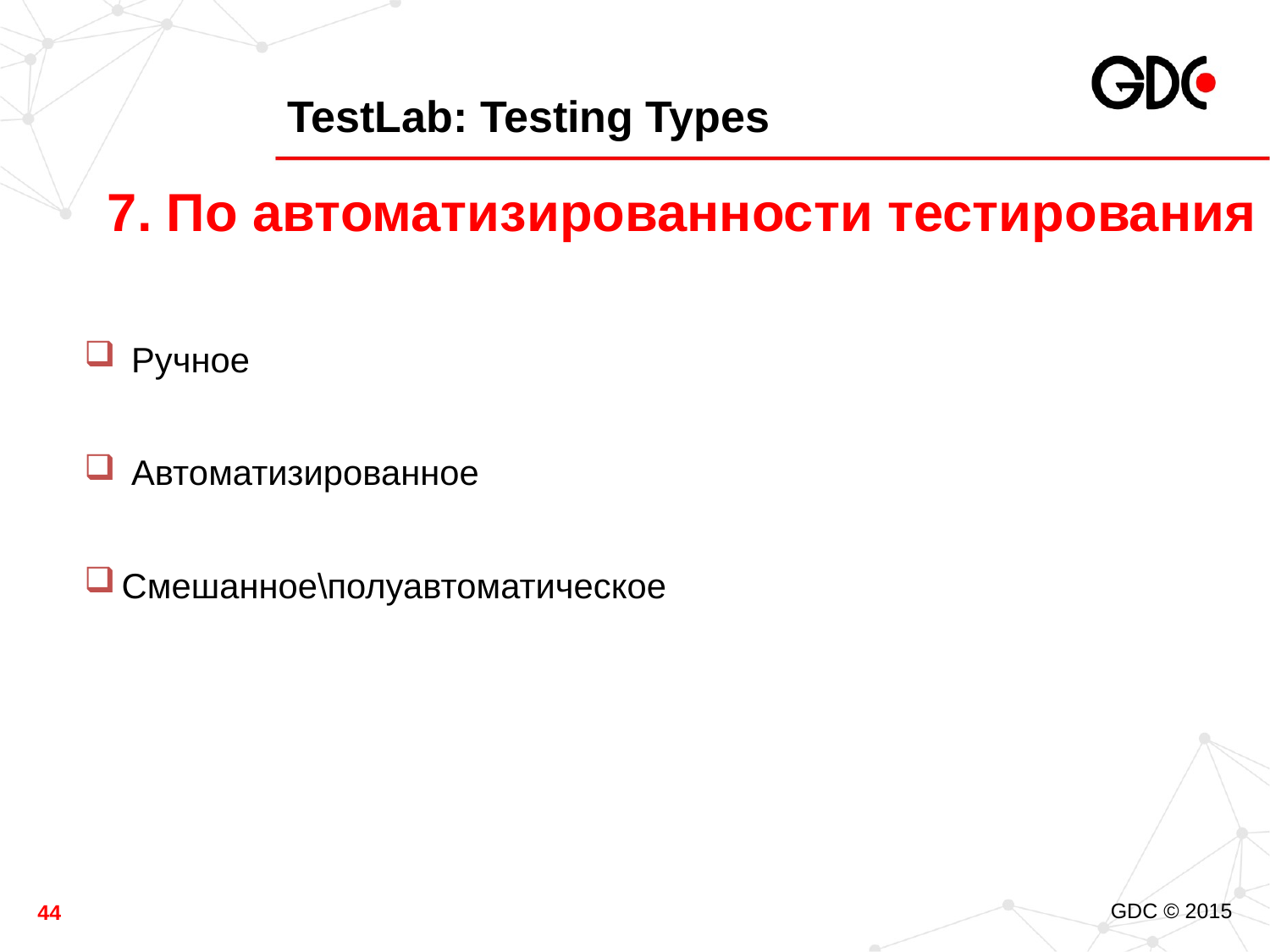

# TestLab: Testing Types
7. По автоматизированности тестирования

 Ручное

 Автоматизированное

Смешанное\полуавтоматическое